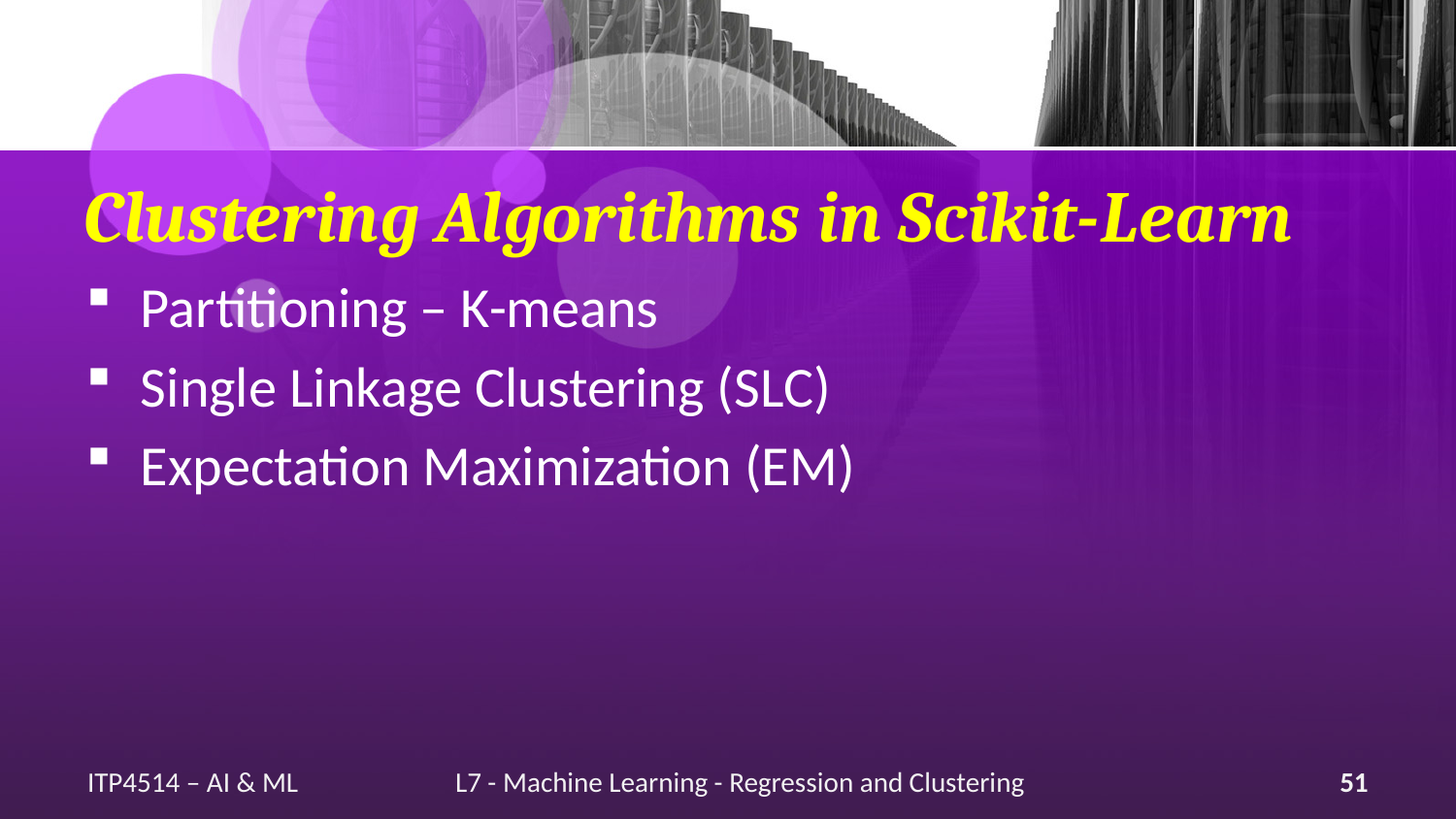

# Clustering Algorithms in Scikit-Learn
Partitioning – K-means
Single Linkage Clustering (SLC)
Expectation Maximization (EM)
ITP4514 – AI & ML
L7 - Machine Learning - Regression and Clustering
51